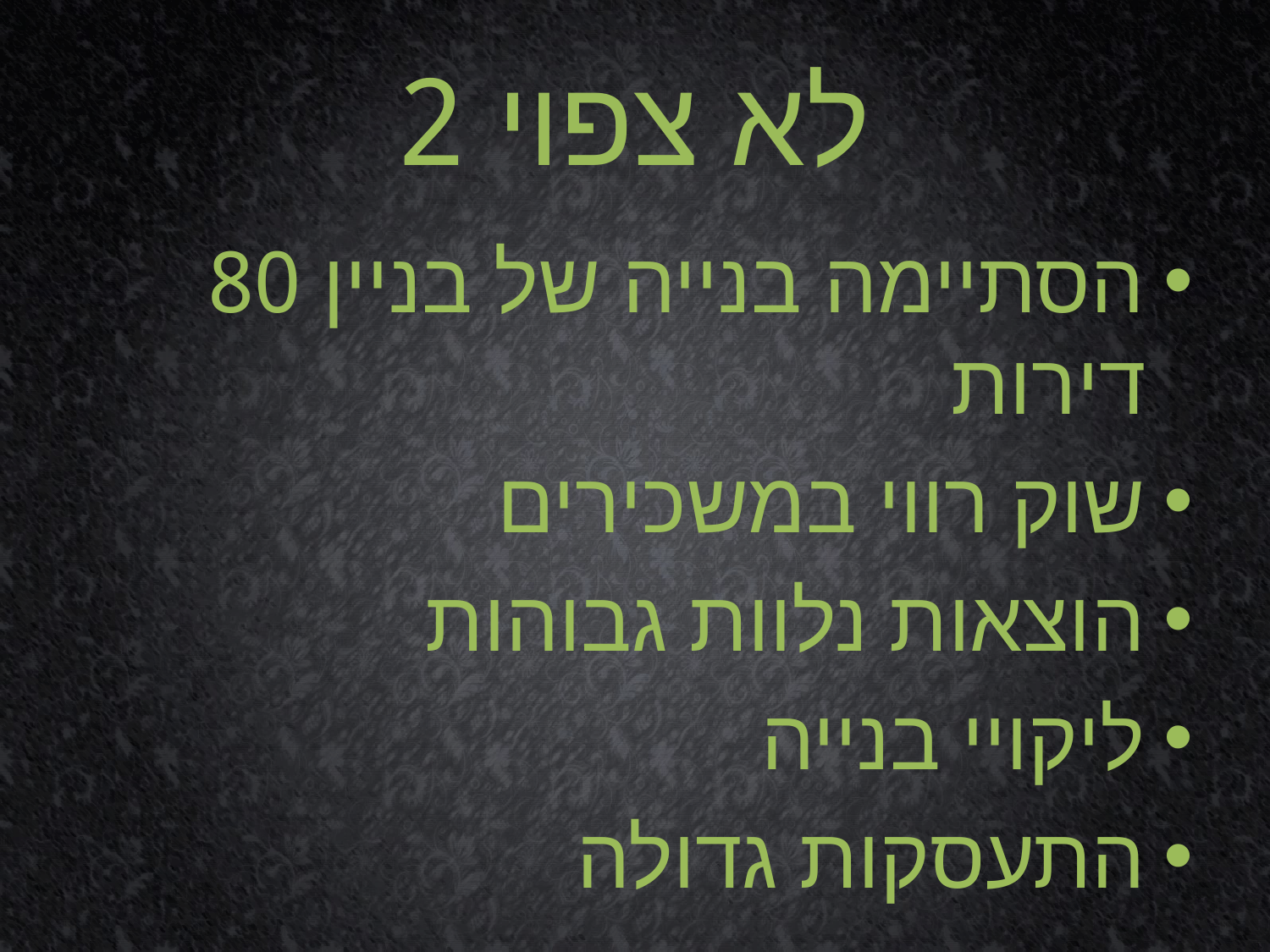

# לא צפוי 2
הסתיימה בנייה של בניין 80 דירות
שוק רווי במשכירים
הוצאות נלוות גבוהות
ליקויי בנייה
התעסקות גדולה